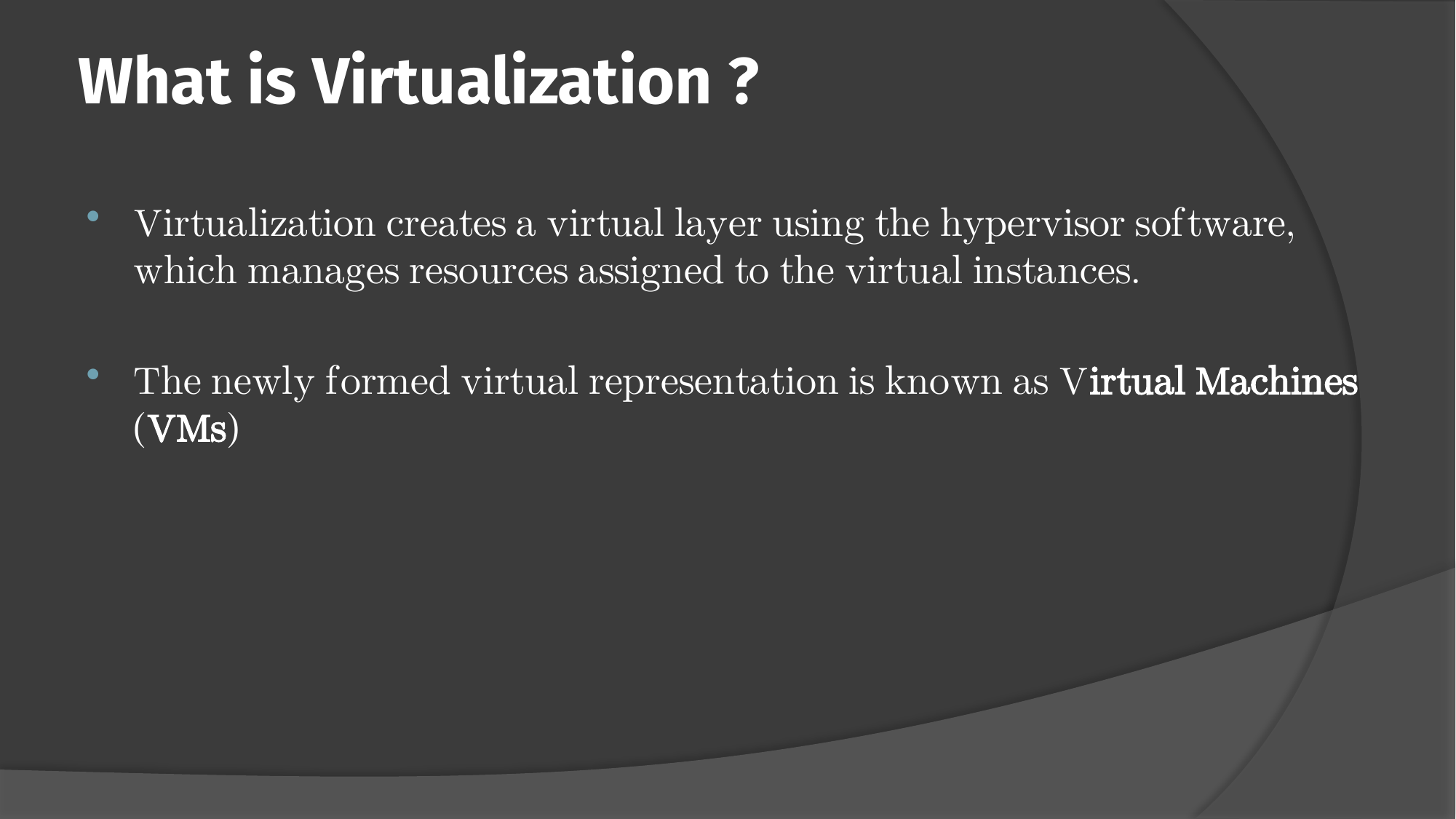

# What is Virtualization ?
Virtualization creates a virtual layer using the hypervisor software, which manages resources assigned to the virtual instances.

The newly formed virtual representation is known as Virtual Machines (VMs)